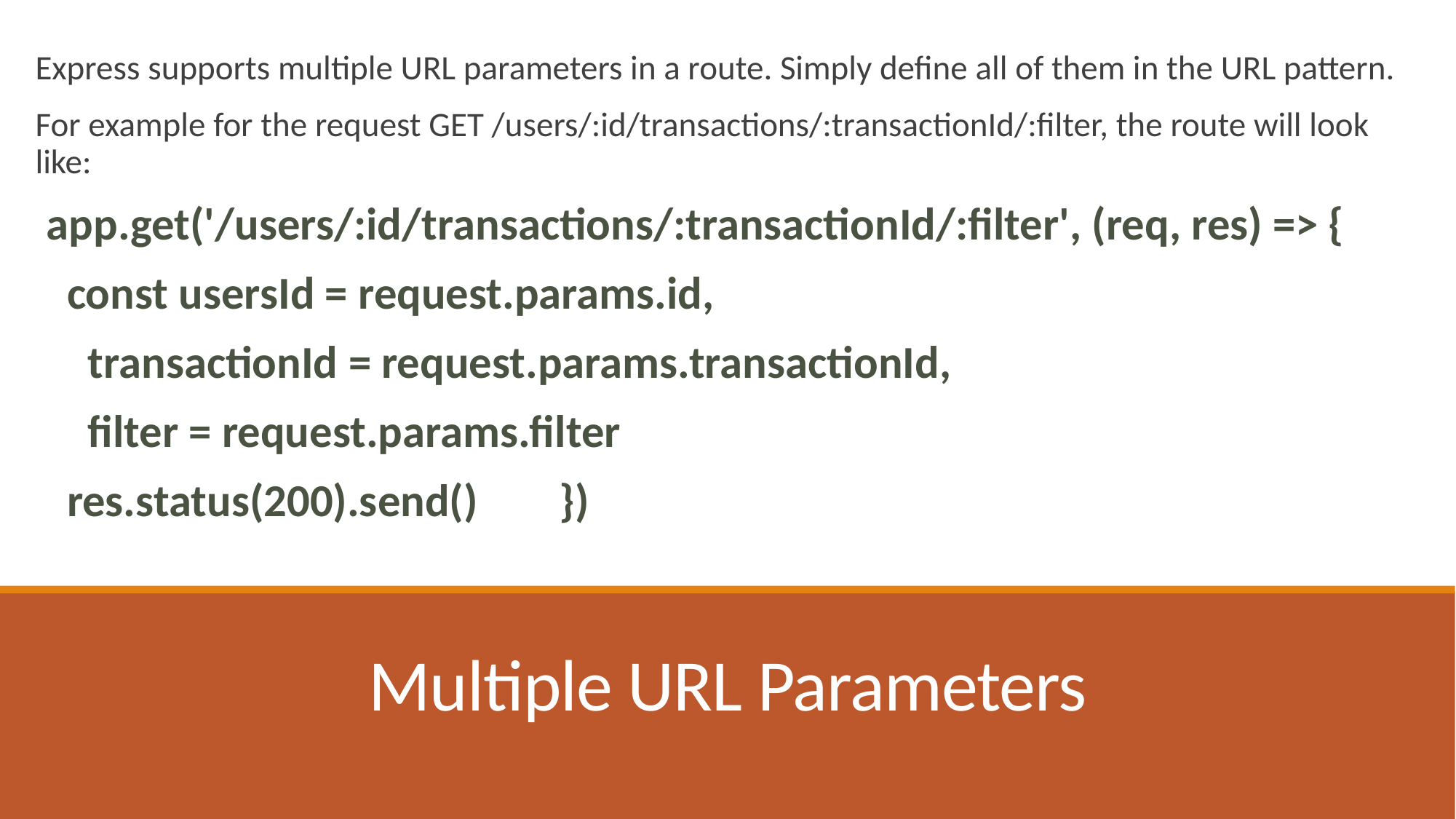

Express supports multiple URL parameters in a route. Simply define all of them in the URL pattern.
For example for the request GET /users/:id/transactions/:transactionId/:filter, the route will look like:
app.get('/users/:id/transactions/:transactionId/:filter', (req, res) => {
  const usersId = request.params.id,
    transactionId = request.params.transactionId,
    filter = request.params.filter
  res.status(200).send()	})

# Multiple URL Parameters